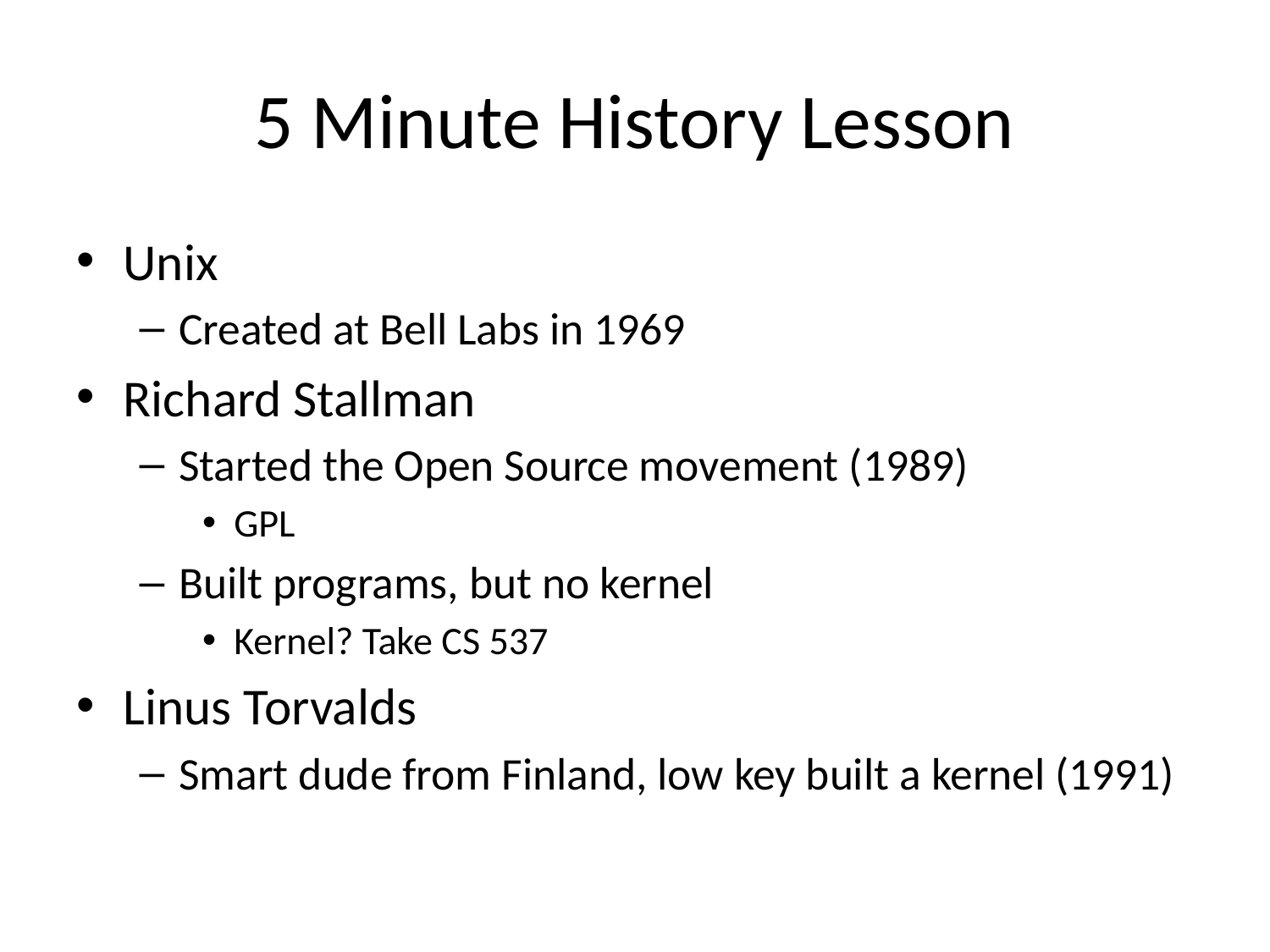

# 5 Minute History Lesson
Unix
Created at Bell Labs in 1969
Richard Stallman
Started the Open Source movement (1989)
GPL
Built programs, but no kernel
Kernel? Take CS 537
Linus Torvalds
Smart dude from Finland, low key built a kernel (1991)